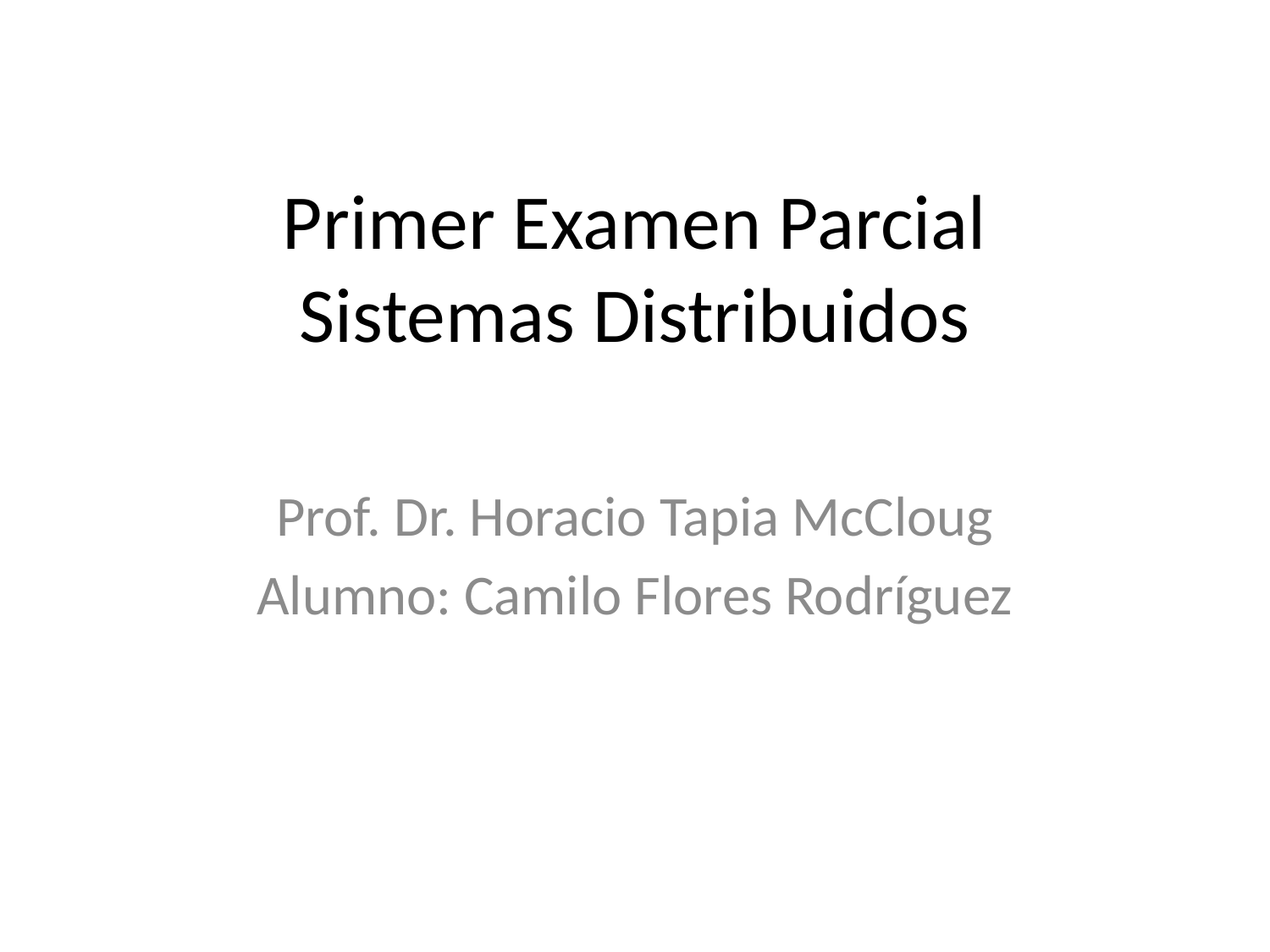

# Primer Examen Parcial Sistemas Distribuidos
Prof. Dr. Horacio Tapia McCloug
Alumno: Camilo Flores Rodríguez